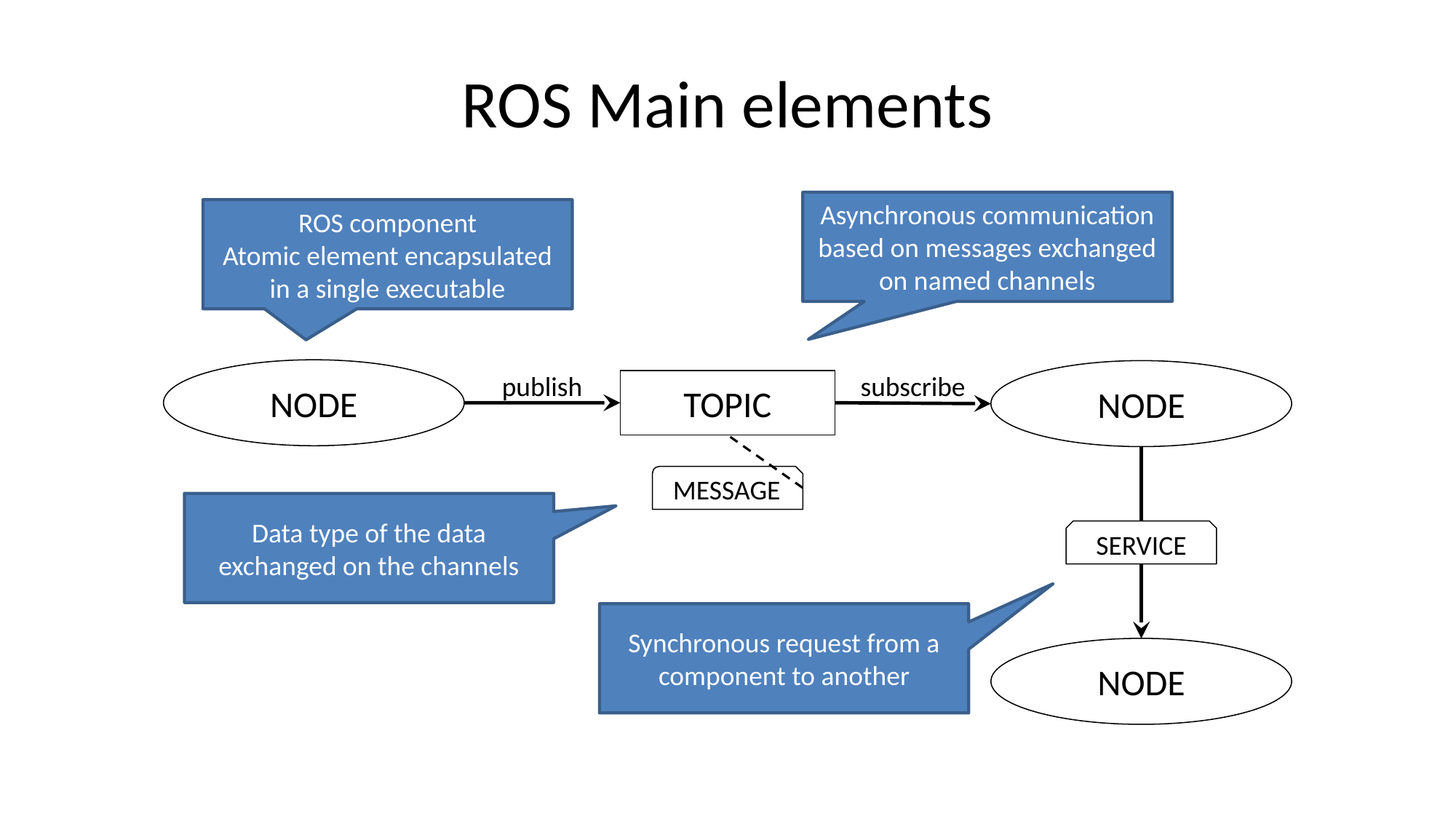

# ROS Main elements
Asynchronous communication based on messages exchanged on named channels
ROS component
Atomic element encapsulated in a single executable
NODE
NODE
subscribe
publish
TOPIC
MESSAGE
SERVICE
NODE
Data type of the data exchanged on the channels
Synchronous request from a component to another